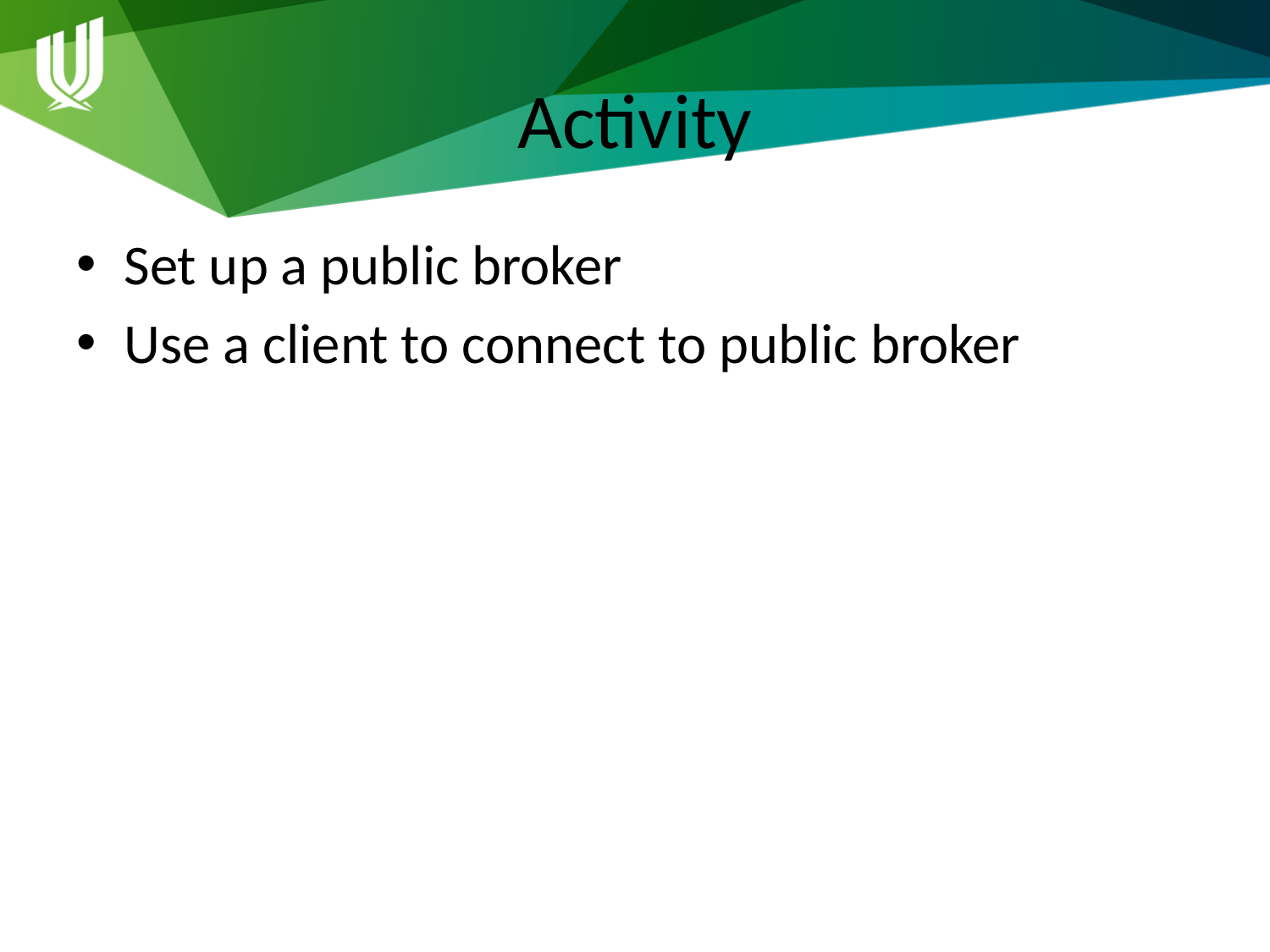

# Activity
Set up a public broker
Use a client to connect to public broker